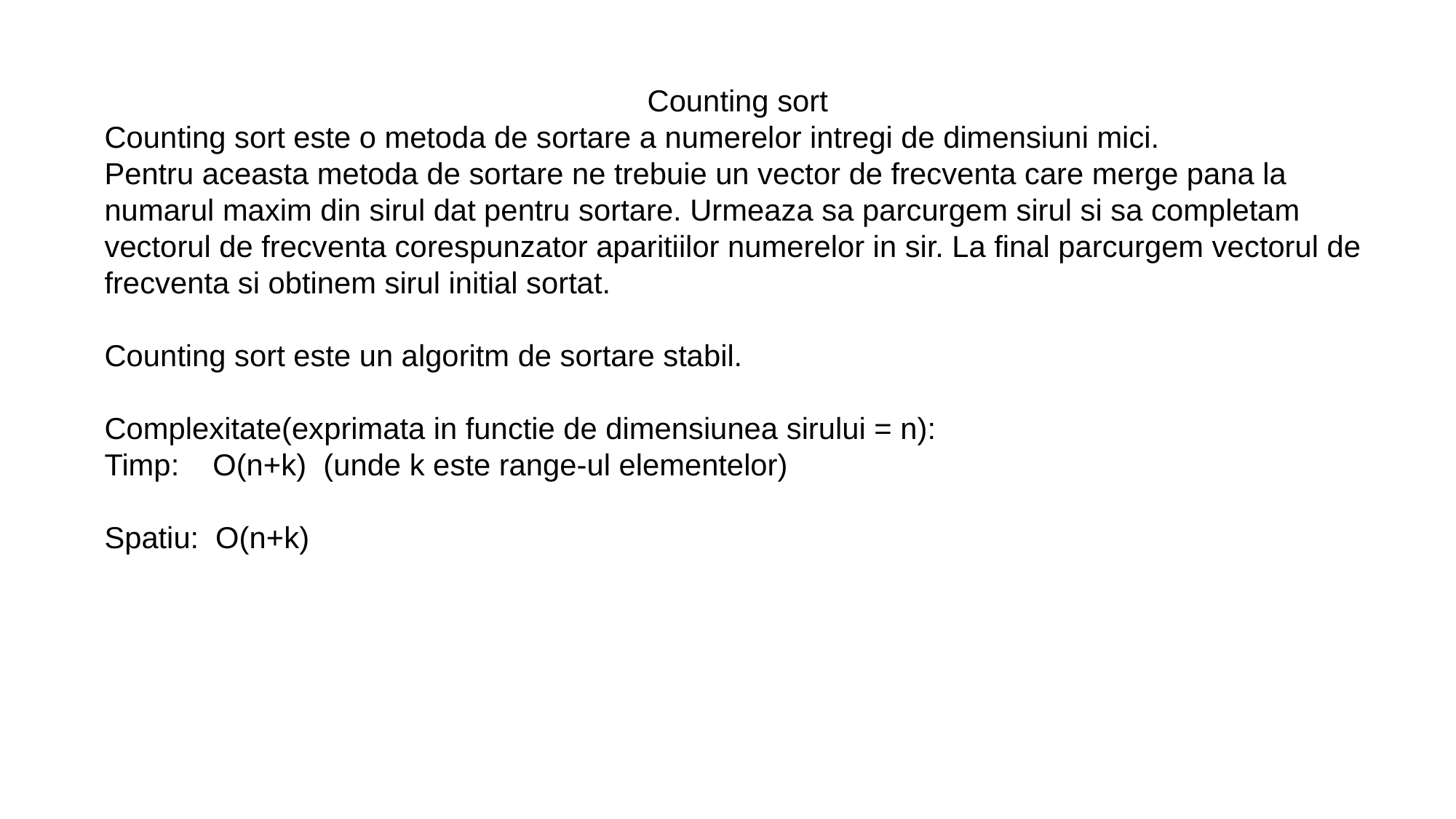

Counting sort
Counting sort este o metoda de sortare a numerelor intregi de dimensiuni mici.
Pentru aceasta metoda de sortare ne trebuie un vector de frecventa care merge pana la numarul maxim din sirul dat pentru sortare. Urmeaza sa parcurgem sirul si sa completam vectorul de frecventa corespunzator aparitiilor numerelor in sir. La final parcurgem vectorul de frecventa si obtinem sirul initial sortat.

Counting sort este un algoritm de sortare stabil.

Complexitate(exprimata in functie de dimensiunea sirului = n):
Timp:    O(n+k)  (unde k este range-ul elementelor)

Spatiu:  O(n+k)